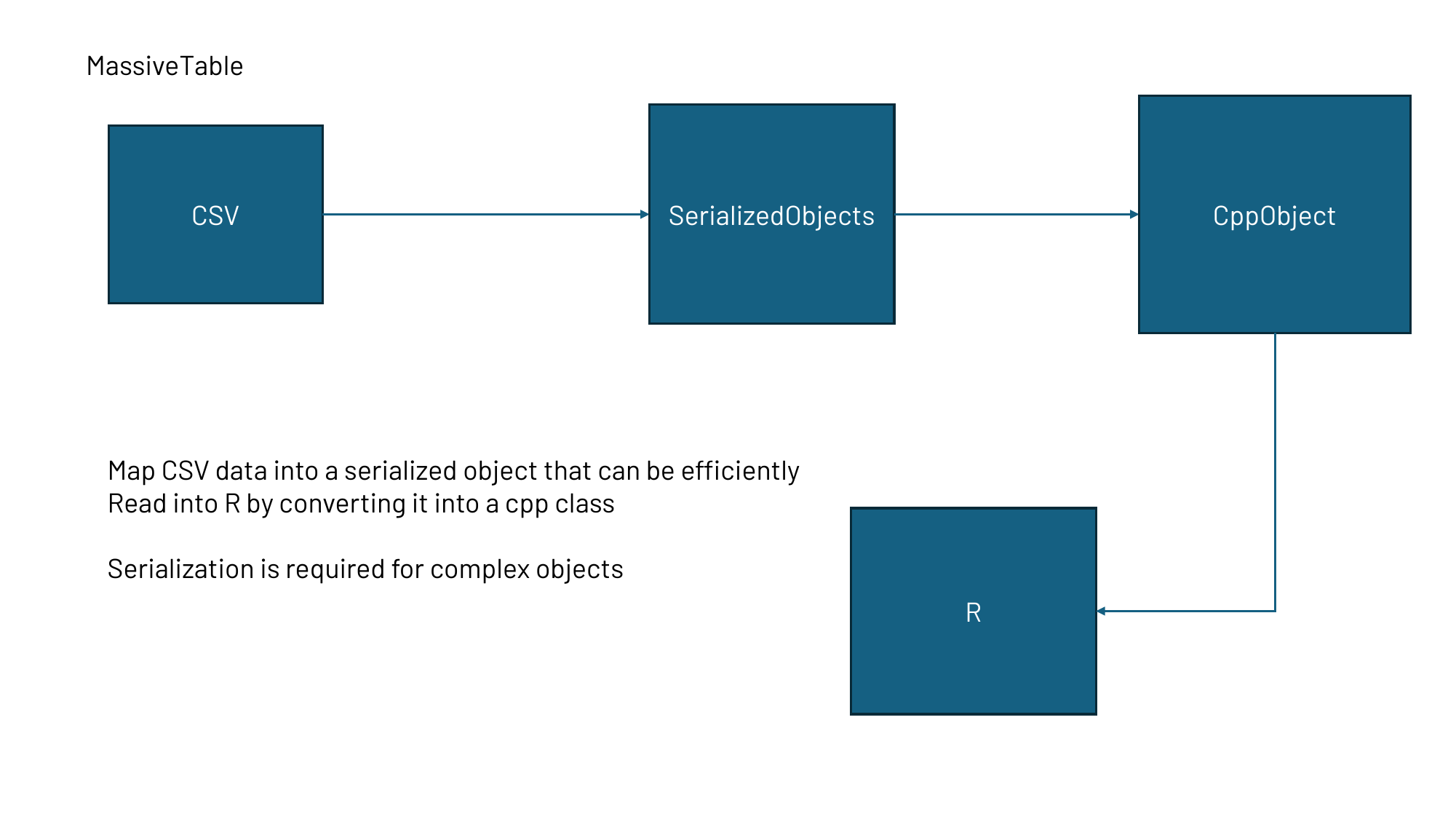

MassiveTable
CppObject
SerializedObjects
CSV
Map CSV data into a serialized object that can be efficiently
Read into R by converting it into a cpp class

Serialization is required for complex objects

R